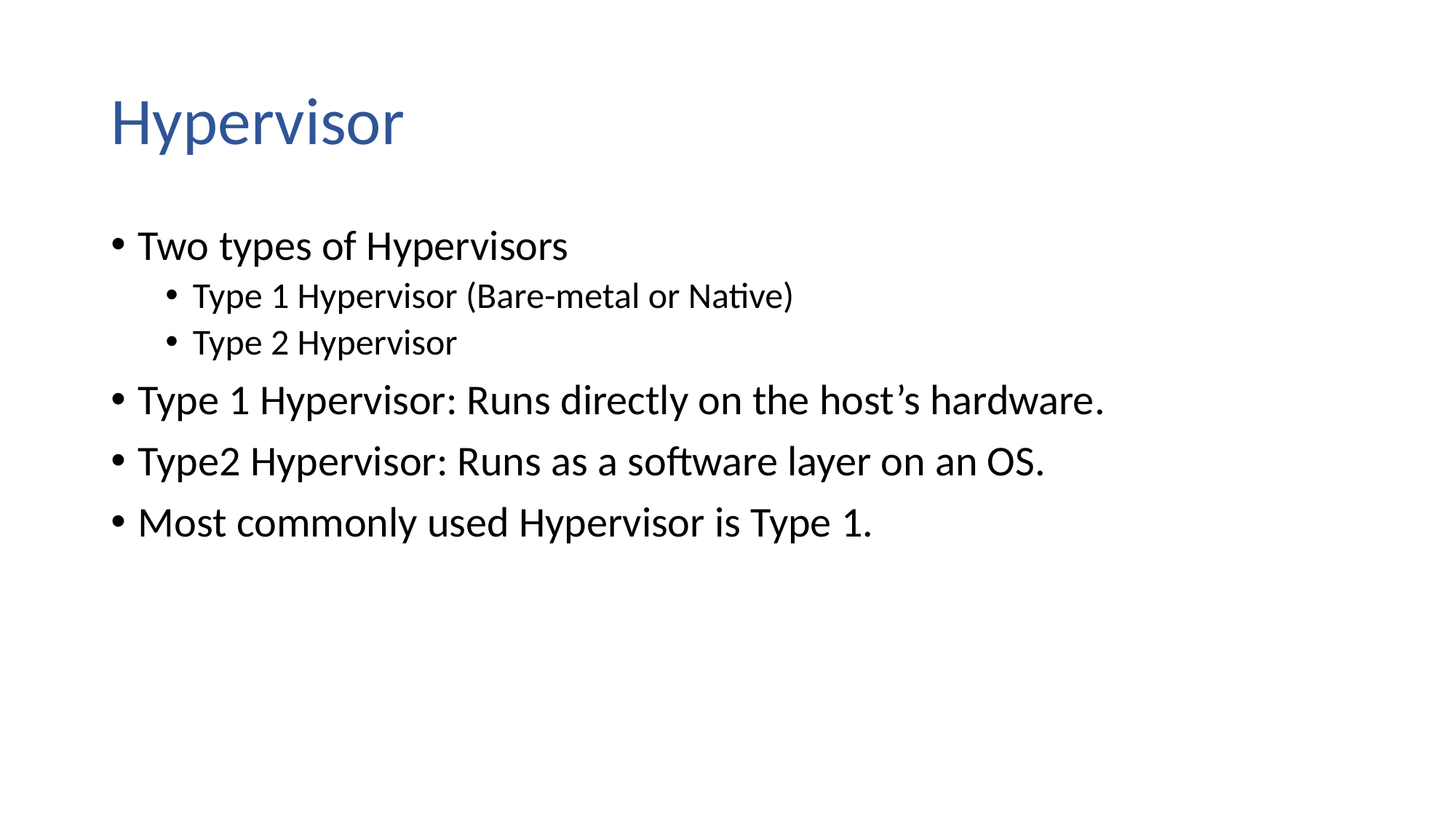

# Hypervisor
Two types of Hypervisors
Type 1 Hypervisor (Bare-metal or Native)
Type 2 Hypervisor
Type 1 Hypervisor: Runs directly on the host’s hardware.
Type2 Hypervisor: Runs as a software layer on an OS.
Most commonly used Hypervisor is Type 1.